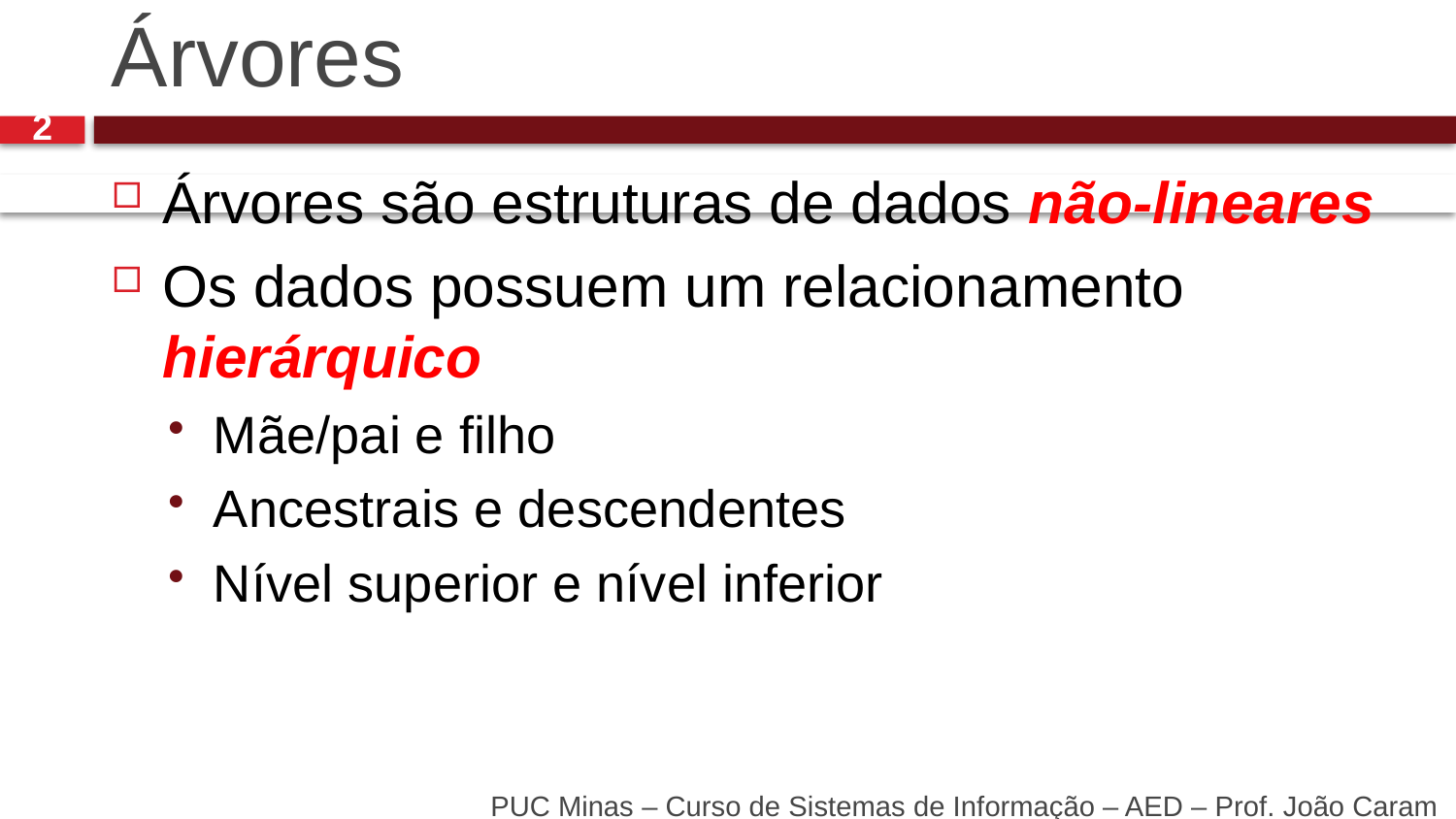

# Árvores
2
Árvores são estruturas de dados não-lineares
Os dados possuem um relacionamento hierárquico
Mãe/pai e filho
Ancestrais e descendentes
Nível superior e nível inferior

PUC Minas – Curso de Sistemas de Informação – AED – Prof. João Caram